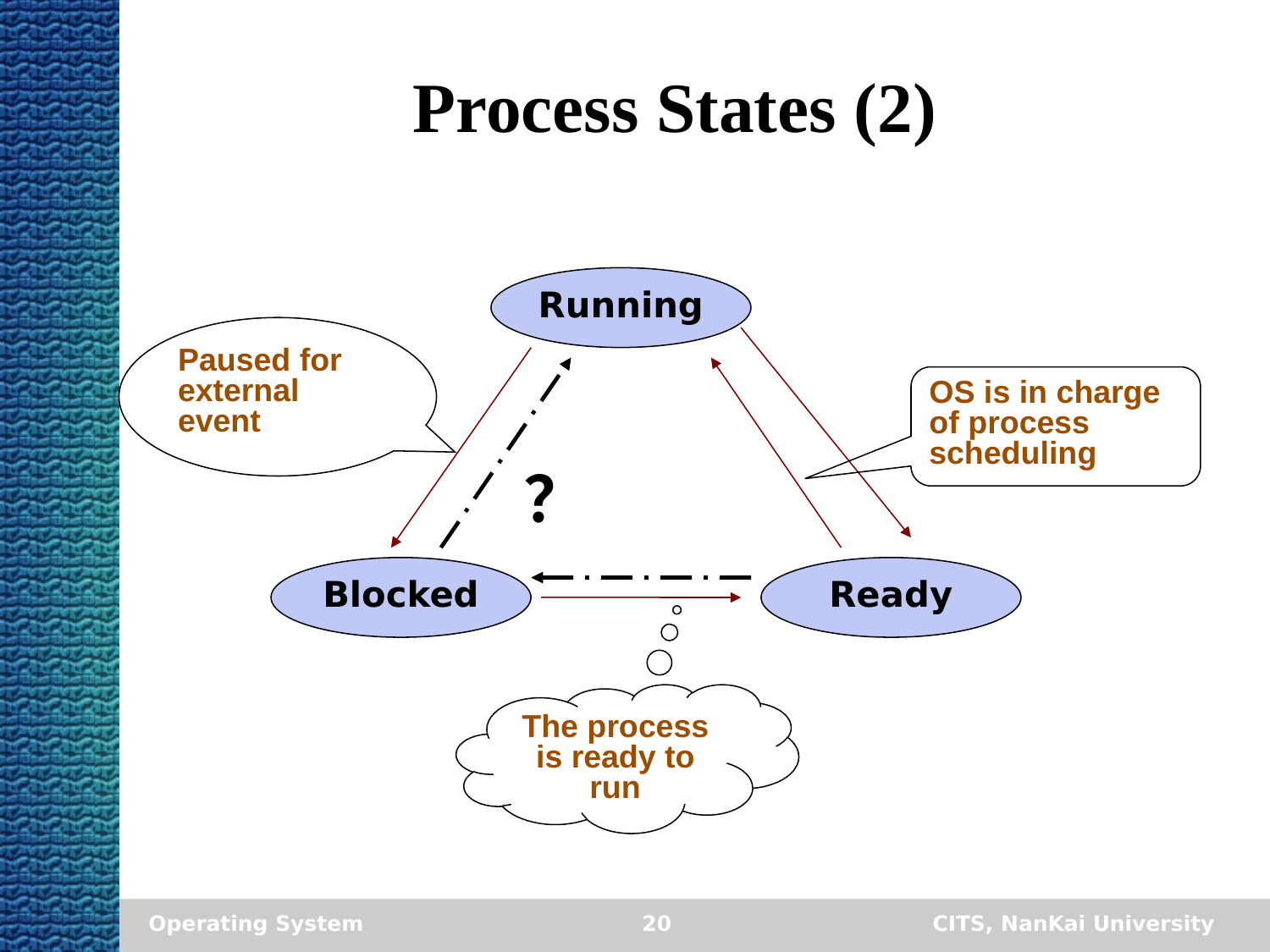

# Process States (2)
Running
Paused for external event

OS is in charge of process scheduling
？
Blocked
Ready

The process is ready to run
Operating System
20
CITS, NanKai University